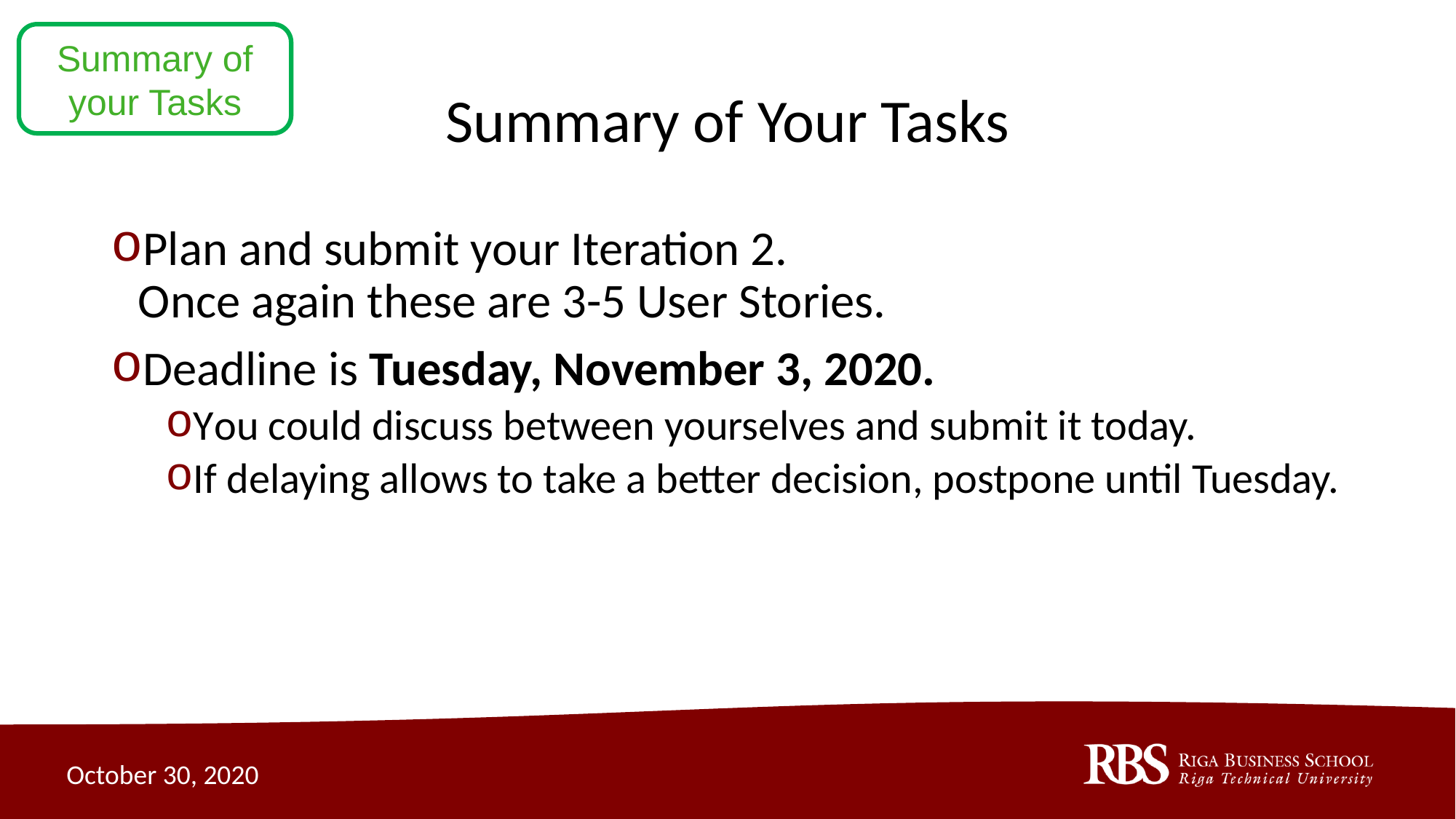

Summary of your Tasks
# Summary of Your Tasks
Plan and submit your Iteration 2.
Once again these are 3-5 User Stories.
Deadline is Tuesday, November 3, 2020.
You could discuss between yourselves and submit it today.
If delaying allows to take a better decision, postpone until Tuesday.
October 30, 2020